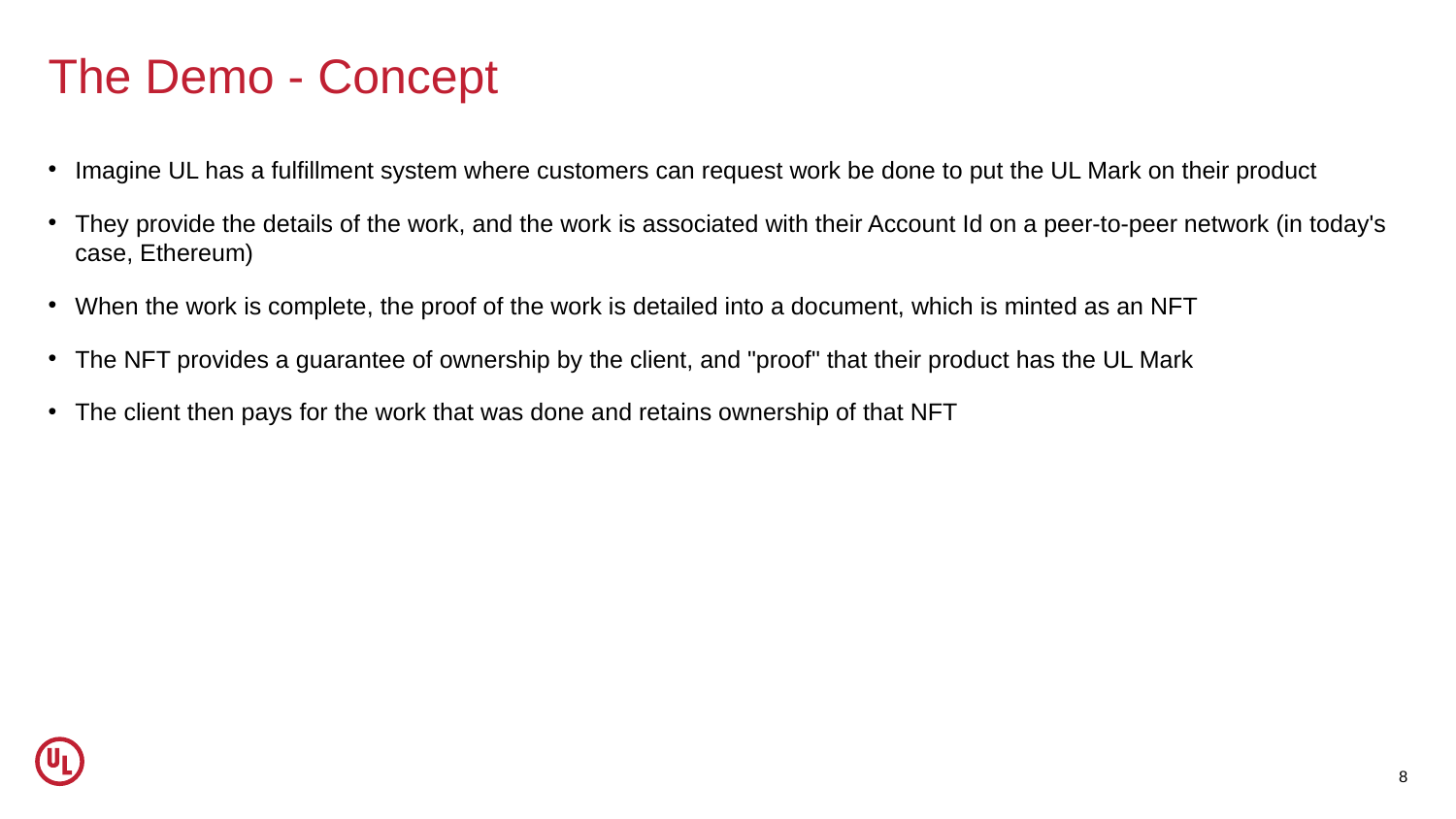

# The Demo - Concept
Imagine UL has a fulfillment system where customers can request work be done to put the UL Mark on their product
They provide the details of the work, and the work is associated with their Account Id on a peer-to-peer network (in today's case, Ethereum)
When the work is complete, the proof of the work is detailed into a document, which is minted as an NFT
The NFT provides a guarantee of ownership by the client, and "proof" that their product has the UL Mark
The client then pays for the work that was done and retains ownership of that NFT
8